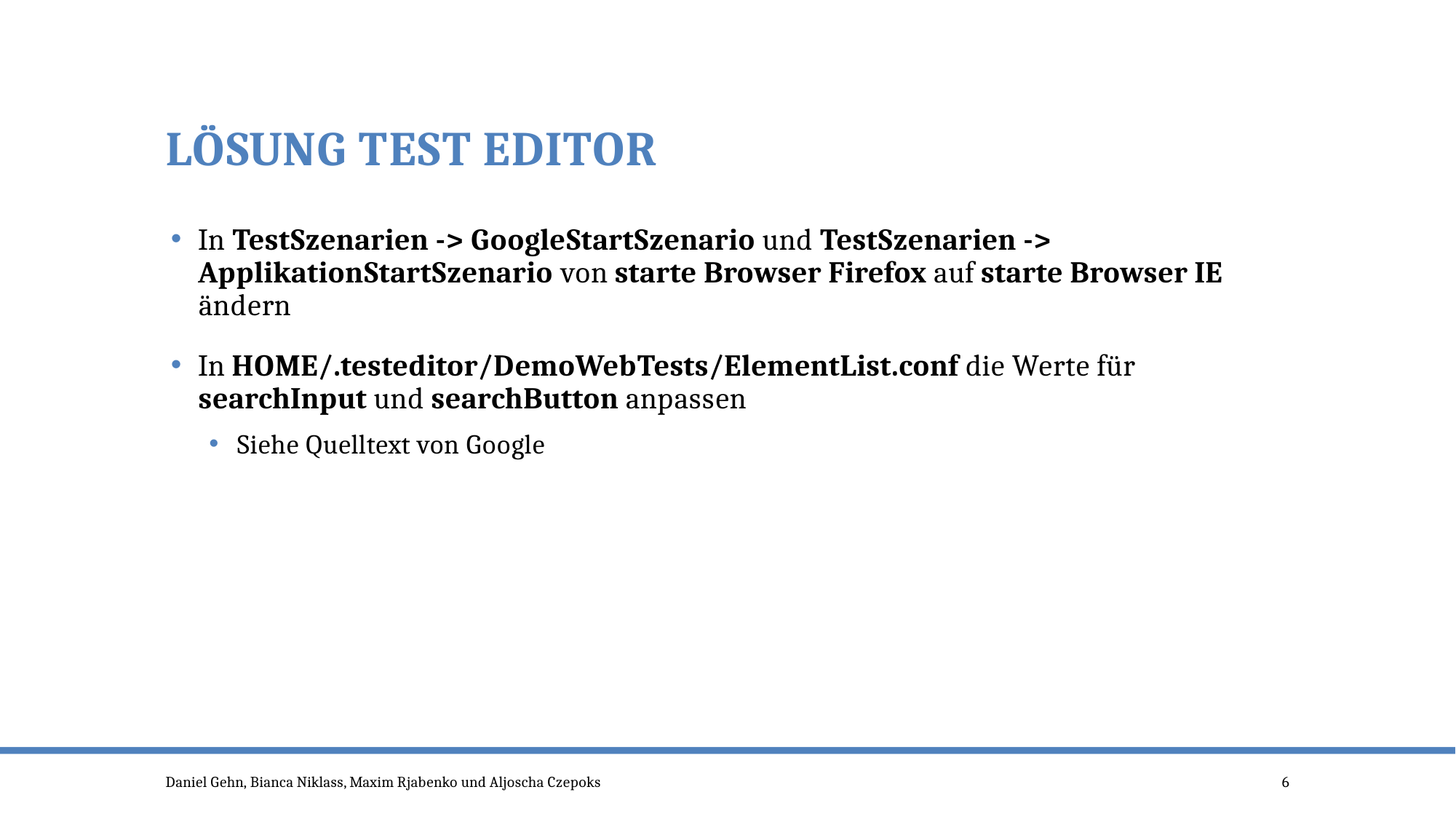

# Lösung Test Editor
In TestSzenarien -> GoogleStartSzenario und TestSzenarien -> ApplikationStartSzenario von starte Browser Firefox auf starte Browser IE ändern
In HOME/.testeditor/DemoWebTests/ElementList.conf die Werte für searchInput und searchButton anpassen
Siehe Quelltext von Google
Daniel Gehn, Bianca Niklass, Maxim Rjabenko und Aljoscha Czepoks
6